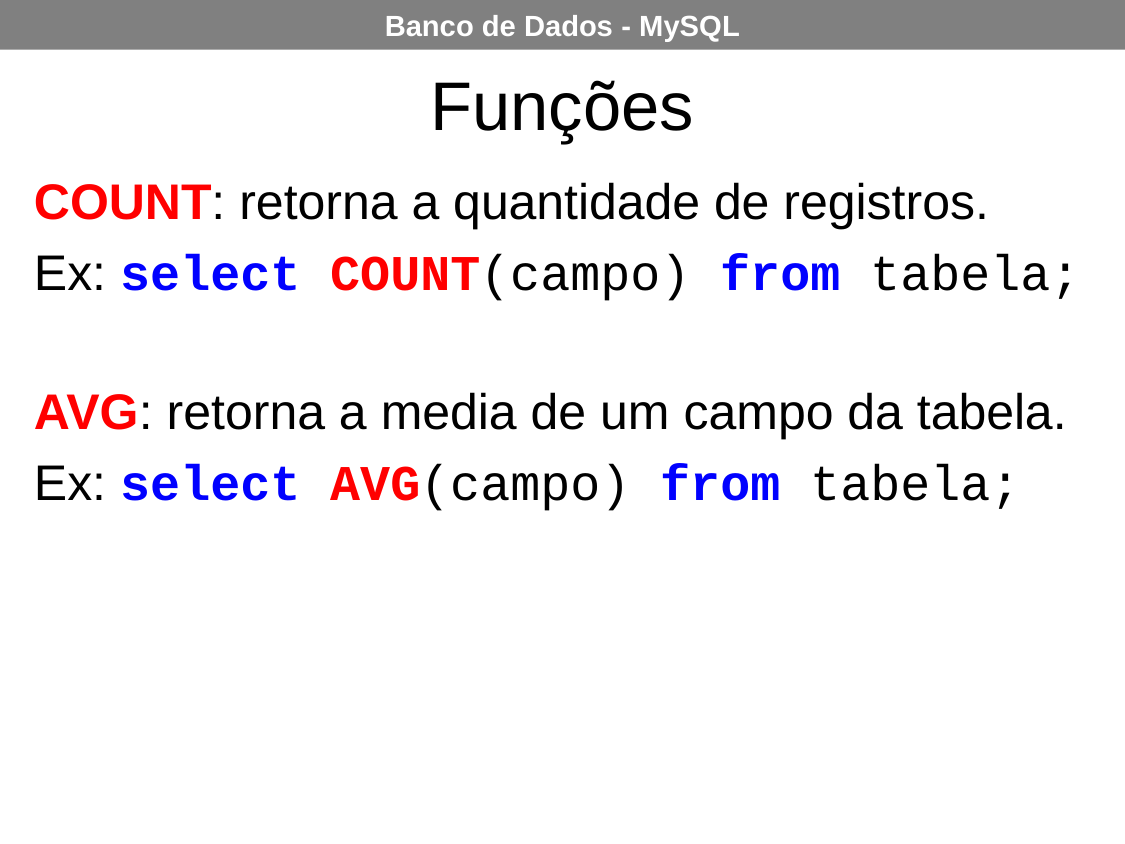

Funções
COUNT: retorna a quantidade de registros.
Ex: select COUNT(campo) from tabela;

AVG: retorna a media de um campo da tabela.
Ex: select AVG(campo) from tabela;